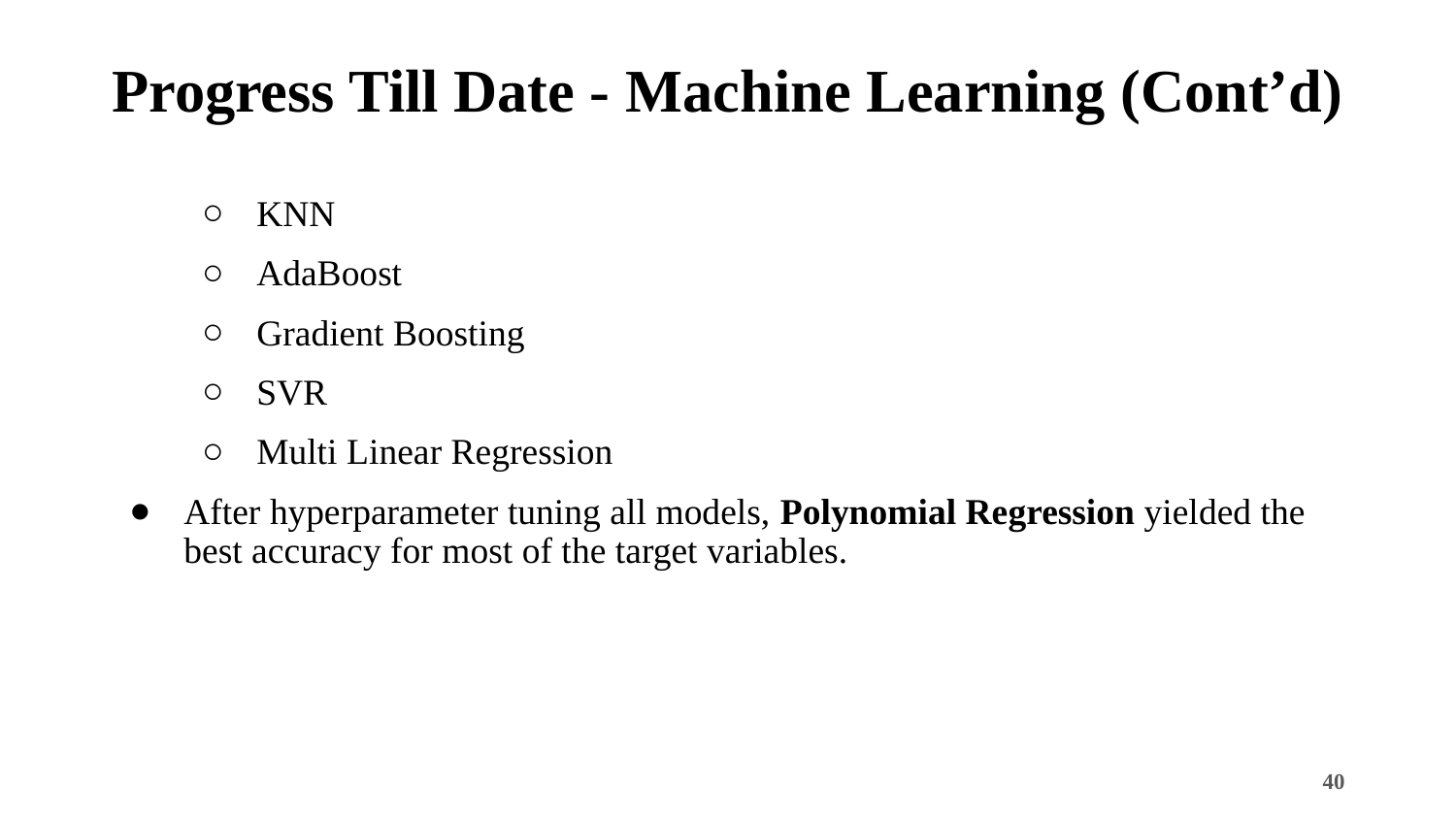

# Progress Till Date - Machine Learning (Cont’d)

KNN
AdaBoost
Gradient Boosting
SVR
Multi Linear Regression
After hyperparameter tuning all models, Polynomial Regression yielded the best accuracy for most of the target variables.

40